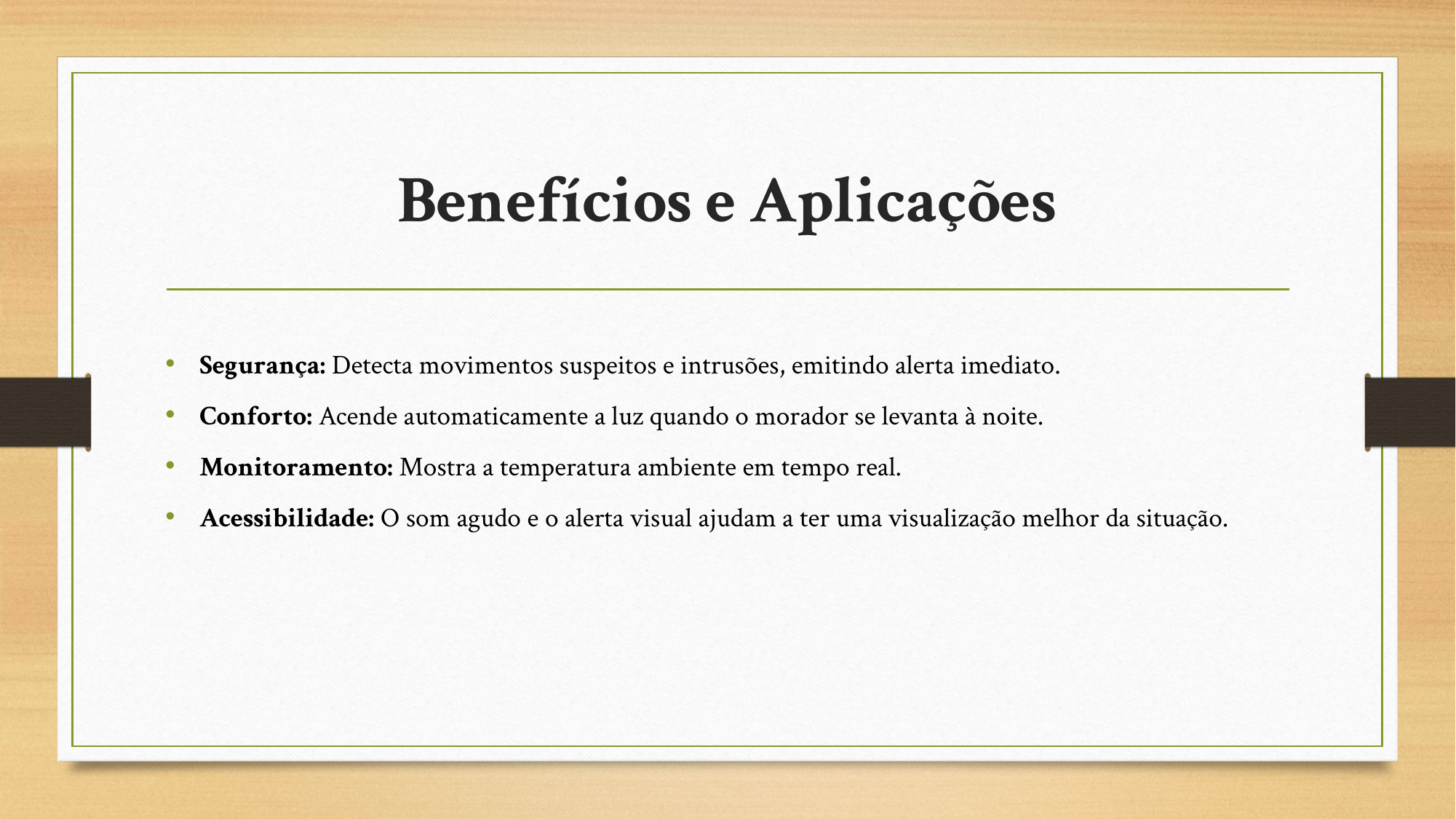

# Benefícios e Aplicações
Segurança: Detecta movimentos suspeitos e intrusões, emitindo alerta imediato.
Conforto: Acende automaticamente a luz quando o morador se levanta à noite.
Monitoramento: Mostra a temperatura ambiente em tempo real.
Acessibilidade: O som agudo e o alerta visual ajudam a ter uma visualização melhor da situação.